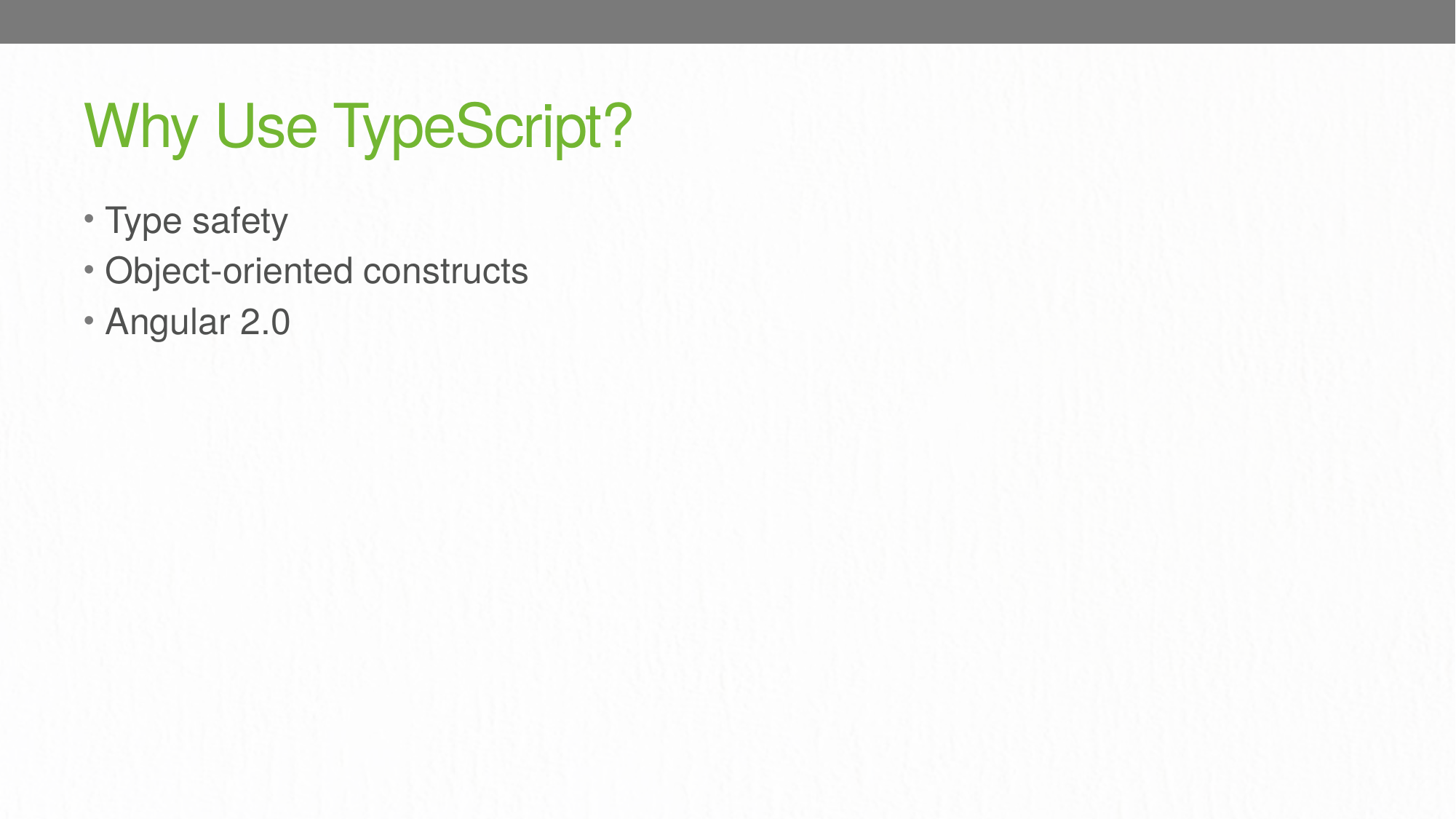

# Why Use TypeScript?
Type safety
Object-oriented constructs
Angular 2.0